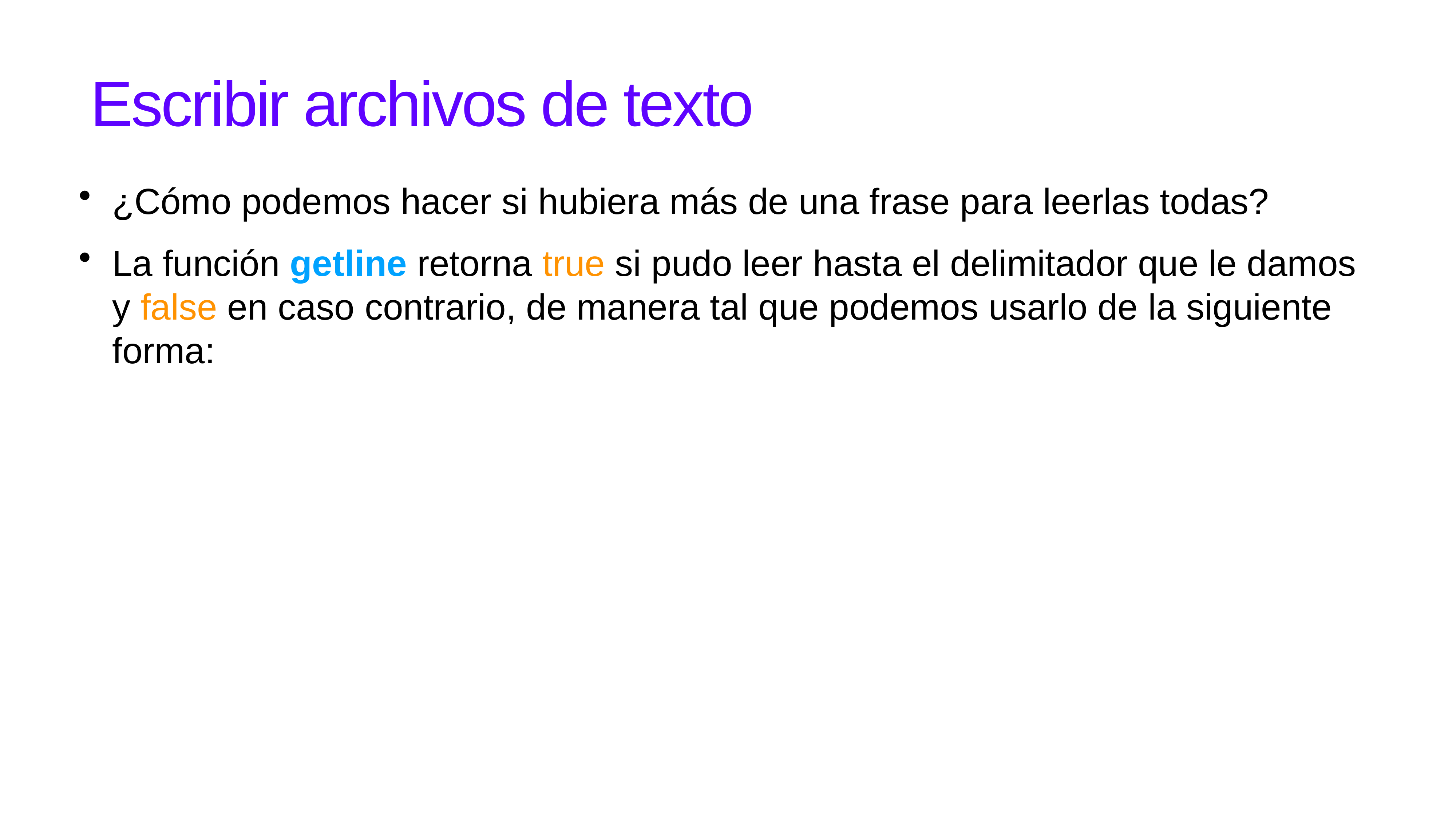

# Escribir archivos de texto
¿Cómo podemos hacer si hubiera más de una frase para leerlas todas?
La función getline retorna true si pudo leer hasta el delimitador que le damos y false en caso contrario, de manera tal que podemos usarlo de la siguiente forma: